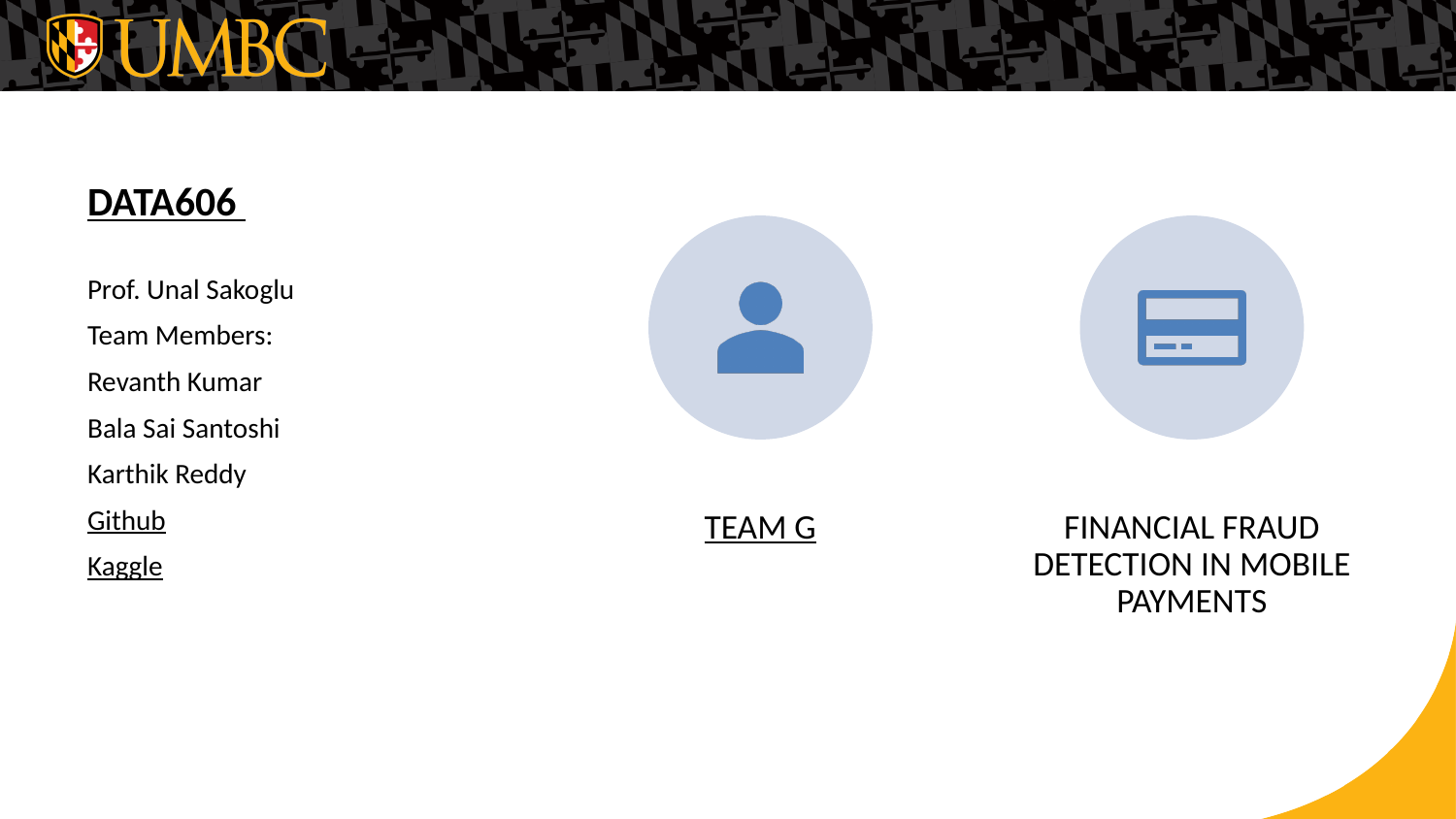

# DATA606
TEAM G
FINANCIAL FRAUD DETECTION IN MOBILE PAYMENTS
Prof. Unal Sakoglu
Team Members:
Revanth Kumar
Bala Sai Santoshi
Karthik Reddy
Github
Kaggle